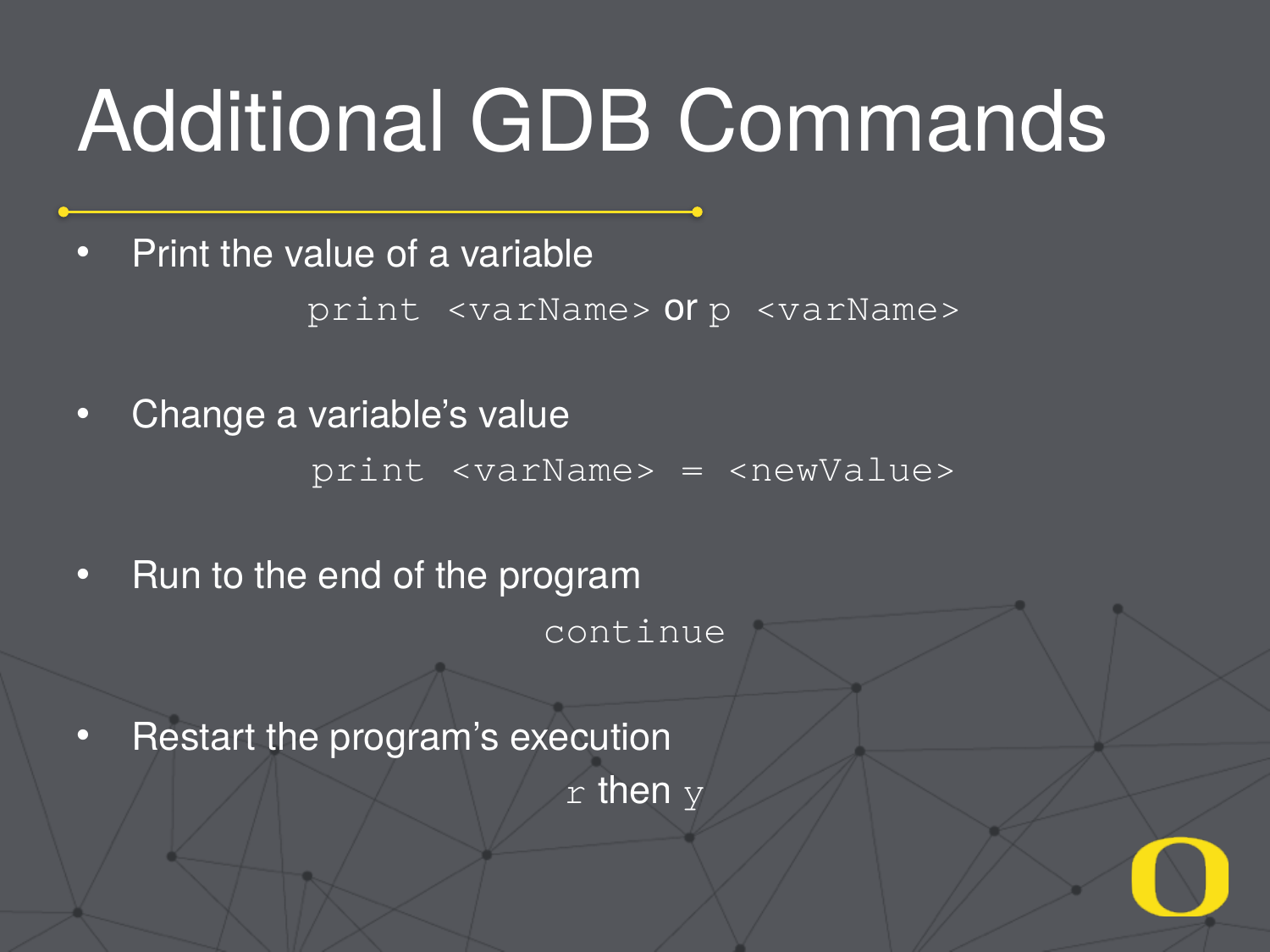

# Additional GDB Commands
Print the value of a variable
print <varName> or p <varName>

Change a variable’s value
print <varName> = <newValue>

Run to the end of the program
continue

Restart the program’s execution
r then y